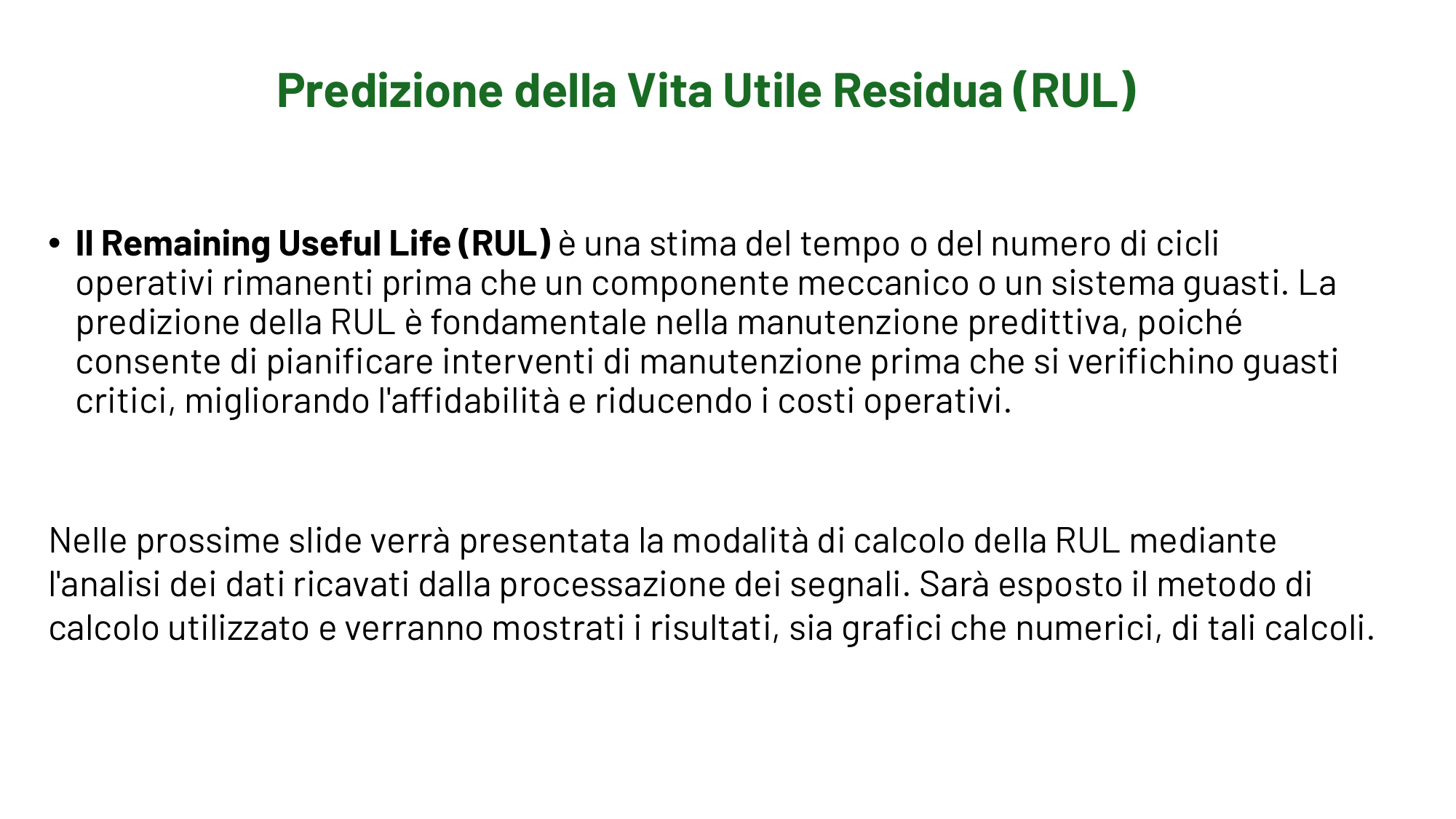

# Predizione della Vita Utile Residua (RUL)
Il Remaining Useful Life (RUL) è una stima del tempo o del numero di cicli operativi rimanenti prima che un componente meccanico o un sistema guasti. La predizione della RUL è fondamentale nella manutenzione predittiva, poiché consente di pianificare interventi di manutenzione prima che si verifichino guasti critici, migliorando l'affidabilità e riducendo i costi operativi.

Nelle prossime slide verrà presentata la modalità di calcolo della RUL mediante l'analisi dei dati ricavati dalla processazione dei segnali. Sarà esposto il metodo di calcolo utilizzato e verranno mostrati i risultati, sia grafici che numerici, di tali calcoli.